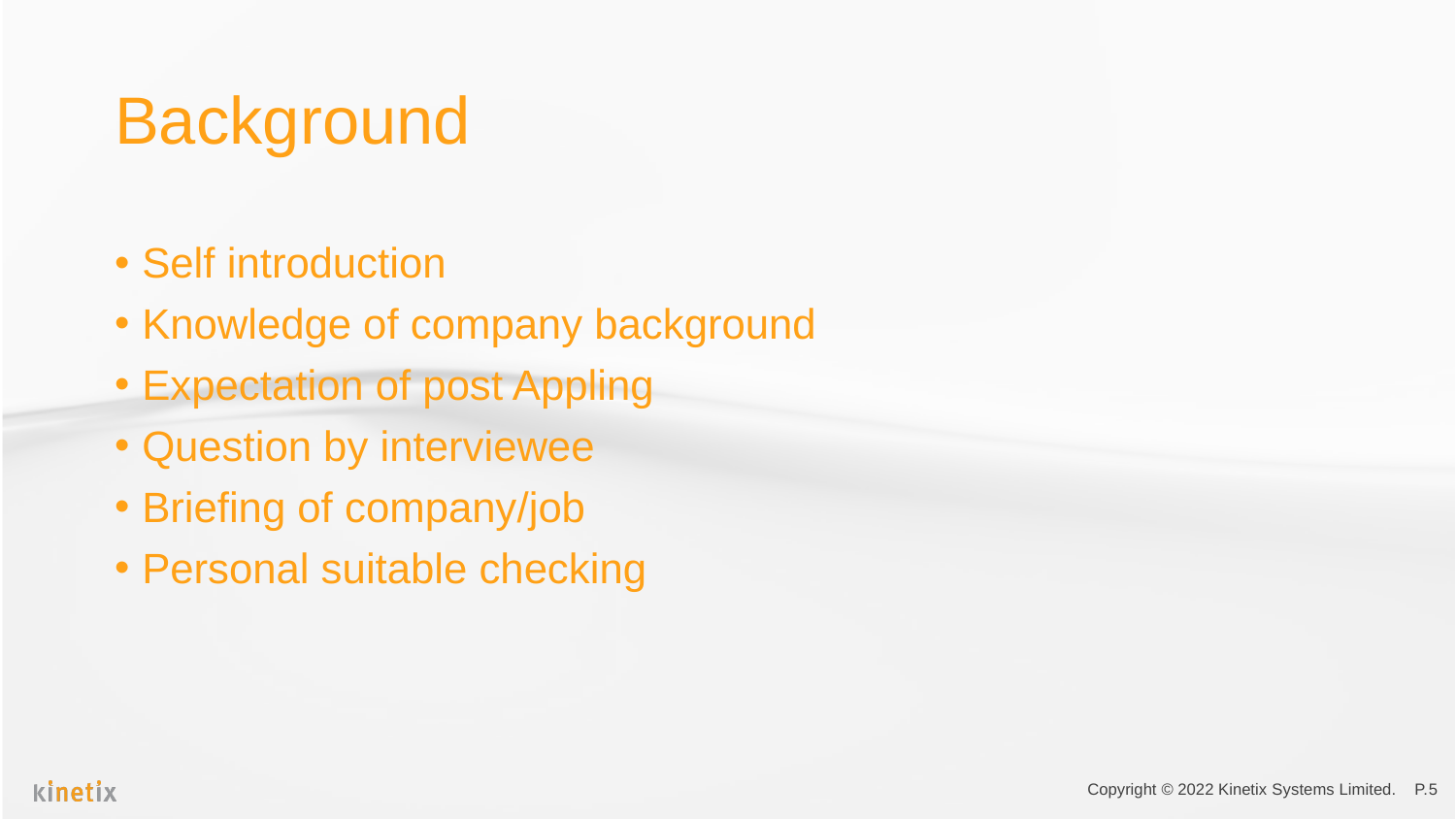

# Background
Self introduction
Knowledge of company background
Expectation of post Appling
Question by interviewee
Briefing of company/job
Personal suitable checking